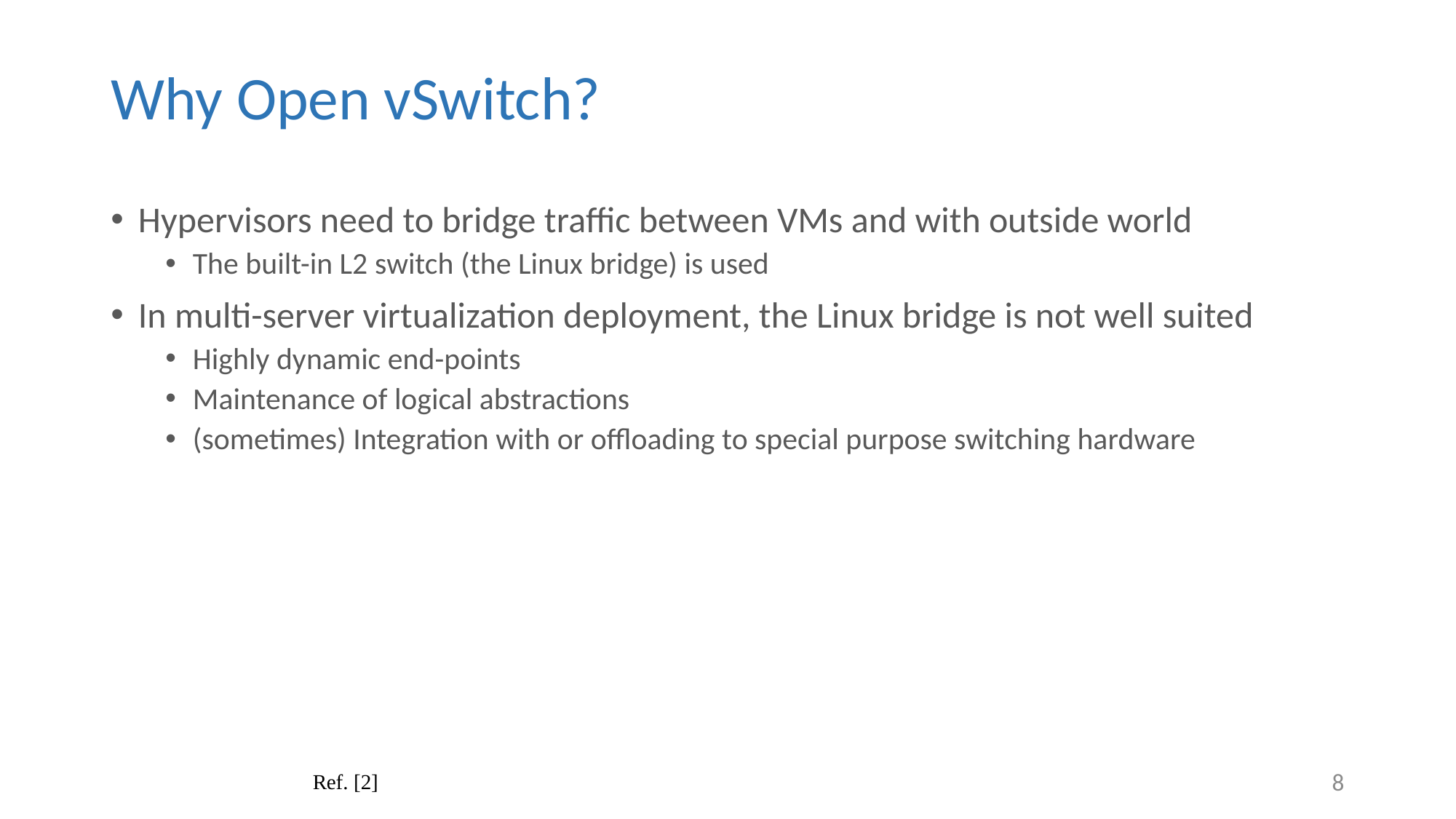

# Why Open vSwitch?
Hypervisors need to bridge traffic between VMs and with outside world
The built-in L2 switch (the Linux bridge) is used
In multi-server virtualization deployment, the Linux bridge is not well suited
Highly dynamic end-points
Maintenance of logical abstractions
(sometimes) Integration with or offloading to special purpose switching hardware
Ref. [2]
8